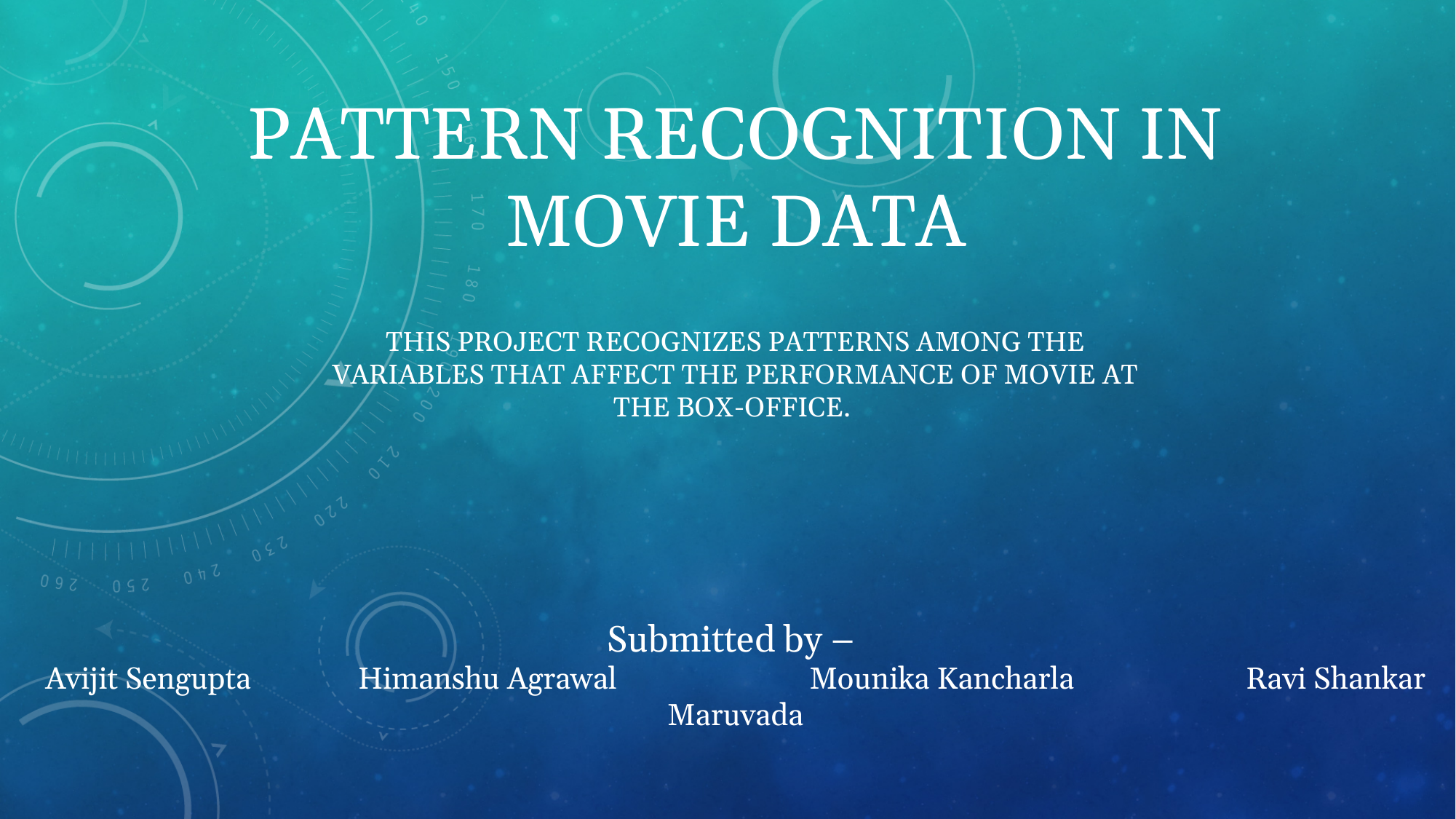

# Pattern Recognition in Movie Data
This project recognizes patterns among the variables that affect the performance of movie at the box-office.
Submitted by –
Avijit Sengupta	             Himanshu Agrawal 		Mounika Kancharla		Ravi Shankar Maruvada